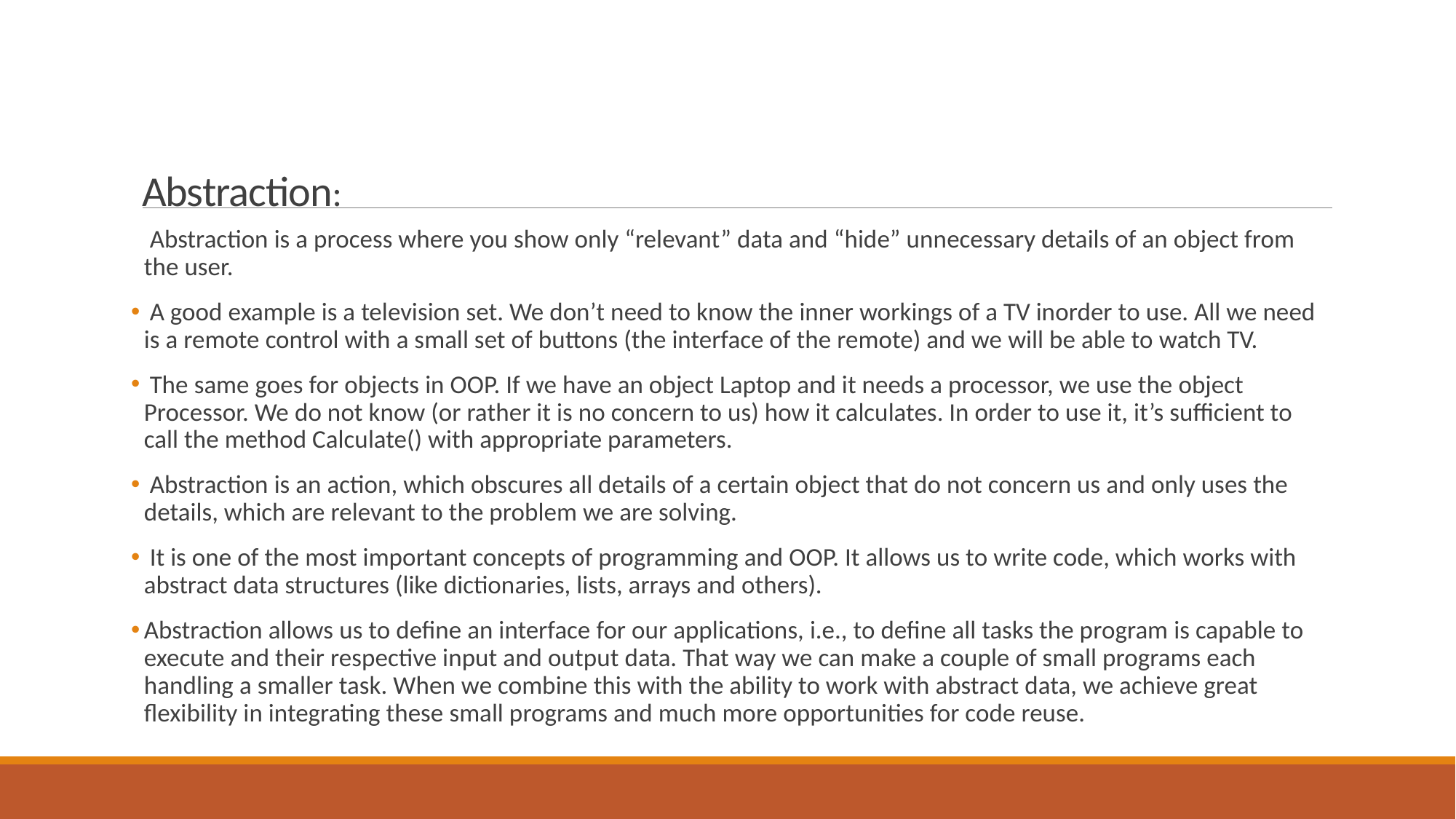

# Abstraction:
 Abstraction is a process where you show only “relevant” data and “hide” unnecessary details of an object from the user.
 A good example is a television set. We don’t need to know the inner workings of a TV inorder to use. All we need is a remote control with a small set of buttons (the interface of the remote) and we will be able to watch TV.
 The same goes for objects in OOP. If we have an object Laptop and it needs a processor, we use the object Processor. We do not know (or rather it is no concern to us) how it calculates. In order to use it, it’s sufficient to call the method Calculate() with appropriate parameters.
 Abstraction is an action, which obscures all details of a certain object that do not concern us and only uses the details, which are relevant to the problem we are solving.
 It is one of the most important concepts of programming and OOP. It allows us to write code, which works with abstract data structures (like dictionaries, lists, arrays and others).
Abstraction allows us to define an interface for our applications, i.e., to define all tasks the program is capable to execute and their respective input and output data. That way we can make a couple of small programs each handling a smaller task. When we combine this with the ability to work with abstract data, we achieve great flexibility in integrating these small programs and much more opportunities for code reuse.